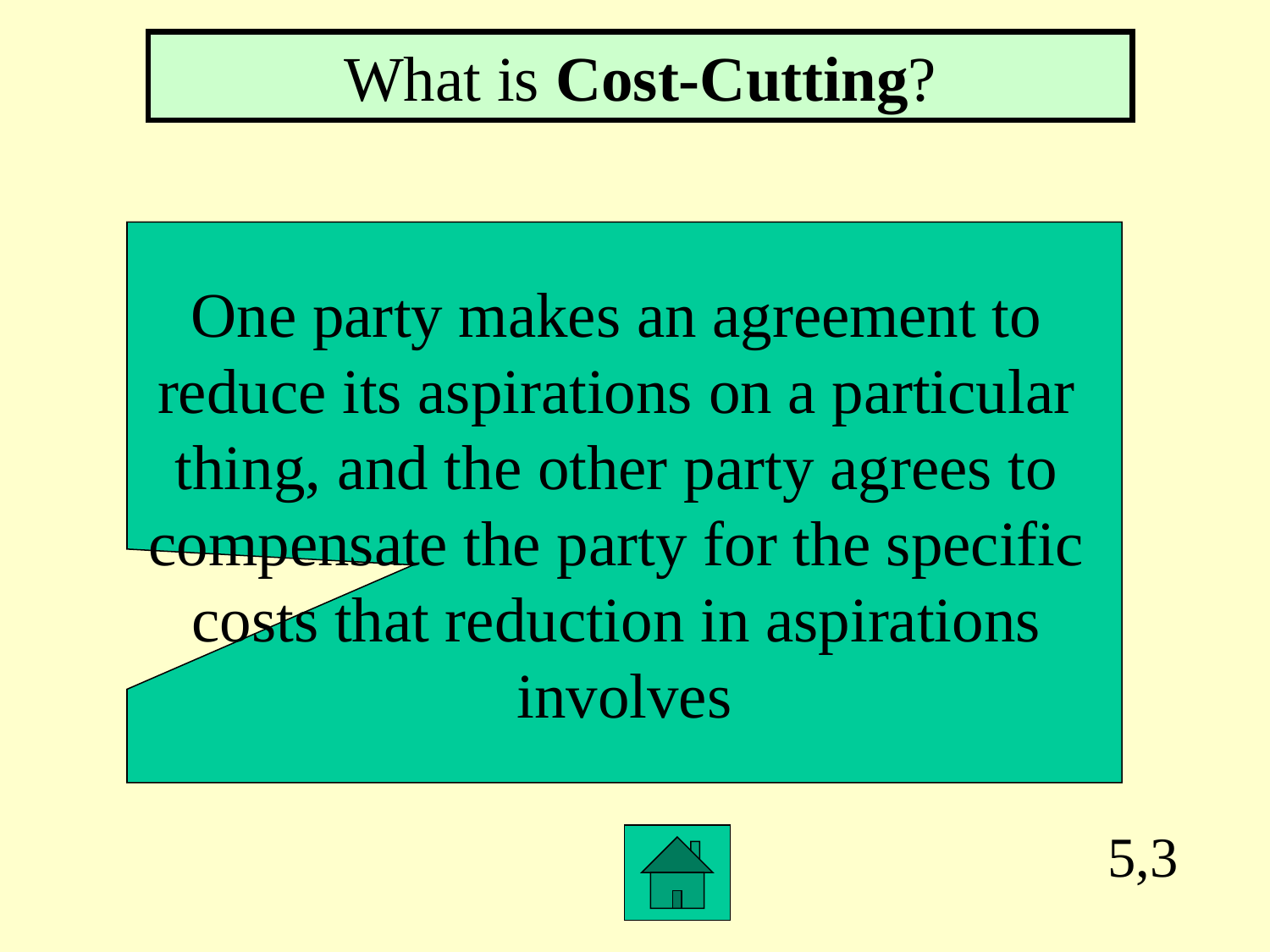

What is Cost-Cutting?
One party makes an agreement to
reduce its aspirations on a particular
thing, and the other party agrees to
compensate the party for the specific
costs that reduction in aspirations
involves
5,3